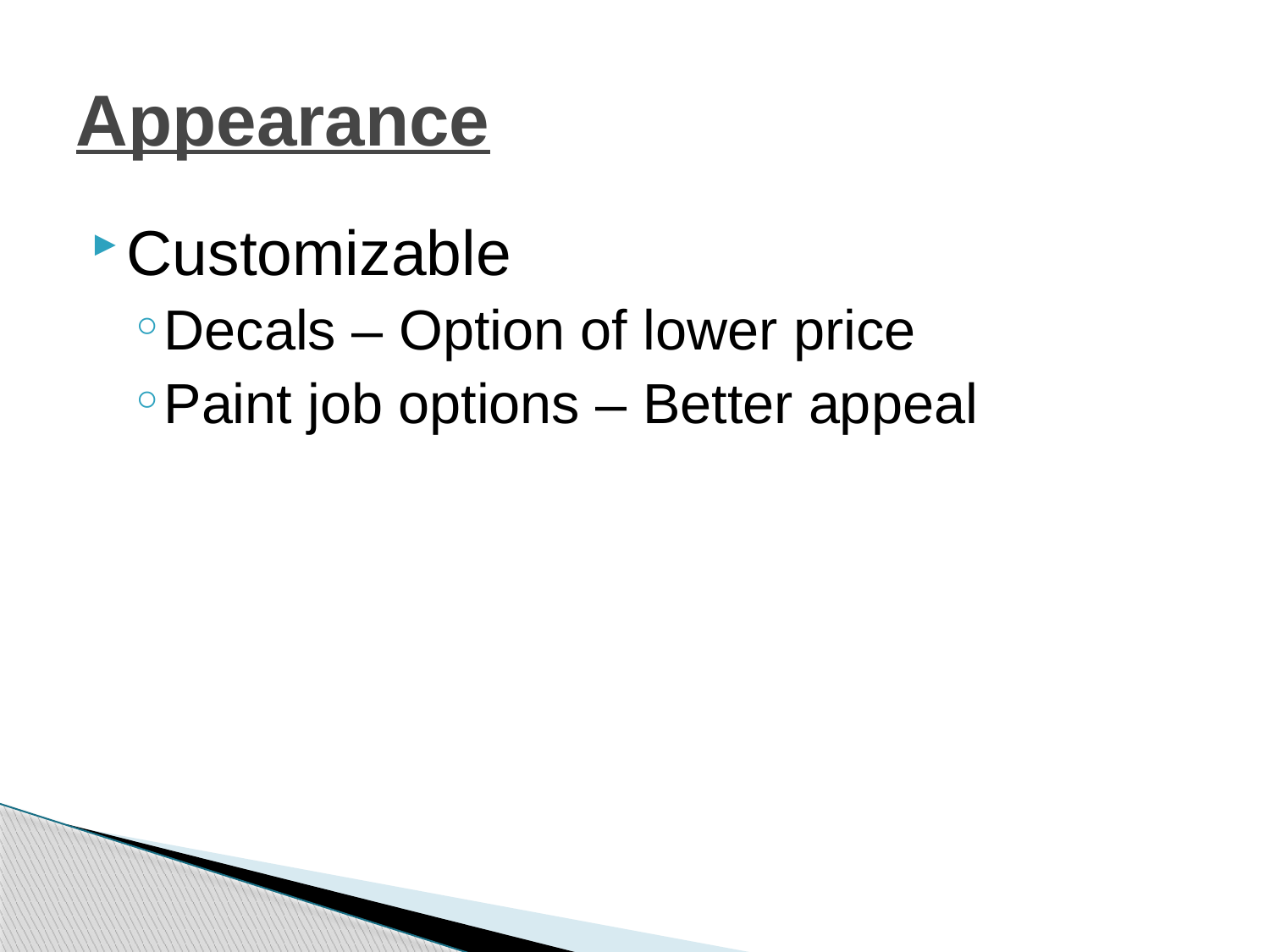

# Appearance
Customizable
Decals – Option of lower price
Paint job options – Better appeal